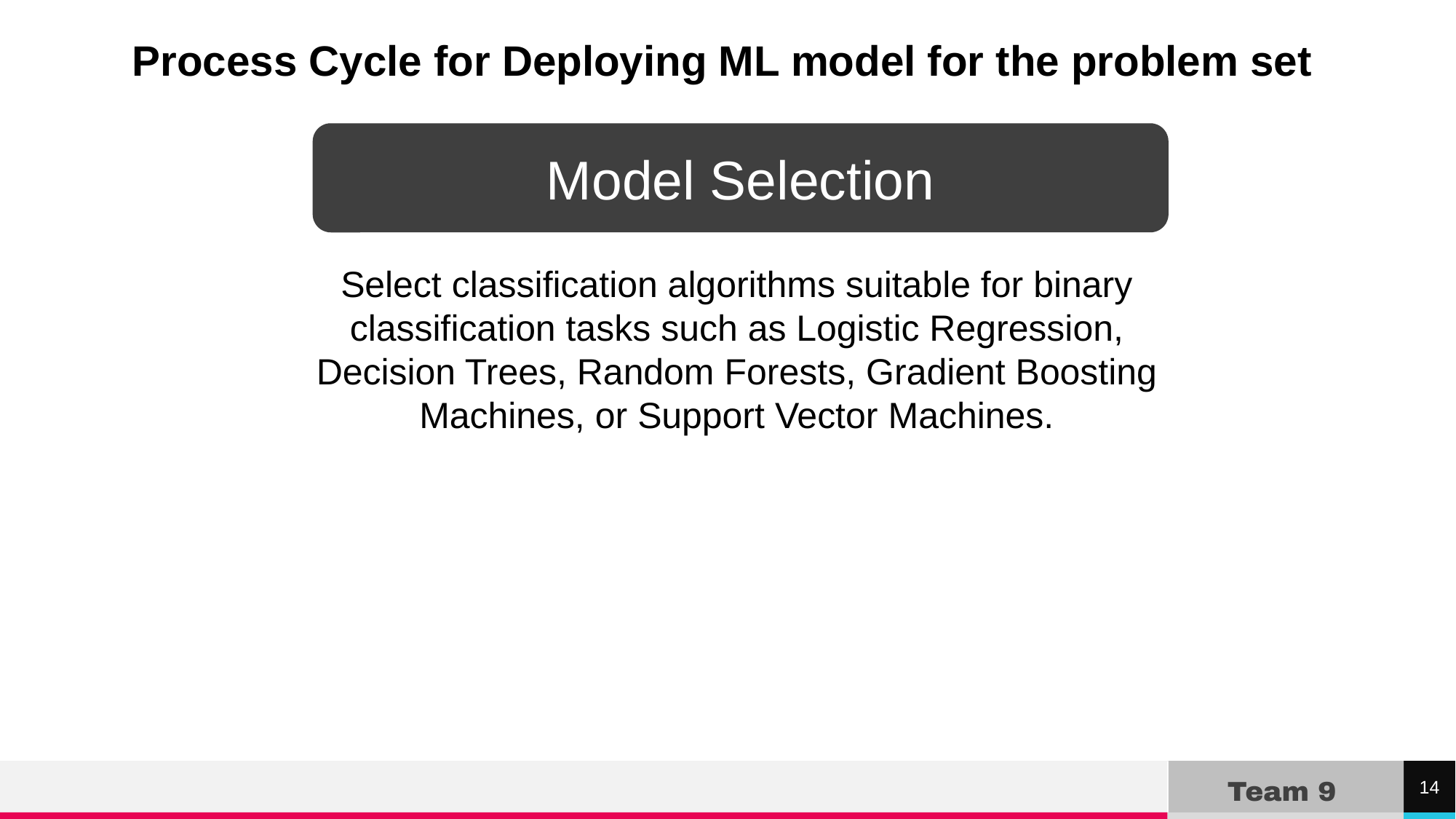

Process Cycle for Deploying ML model for the problem set
Model Selection

Select classification algorithms suitable for binary classification tasks such as Logistic Regression, Decision Trees, Random Forests, Gradient Boosting Machines, or Support Vector Machines.
Team 9

14